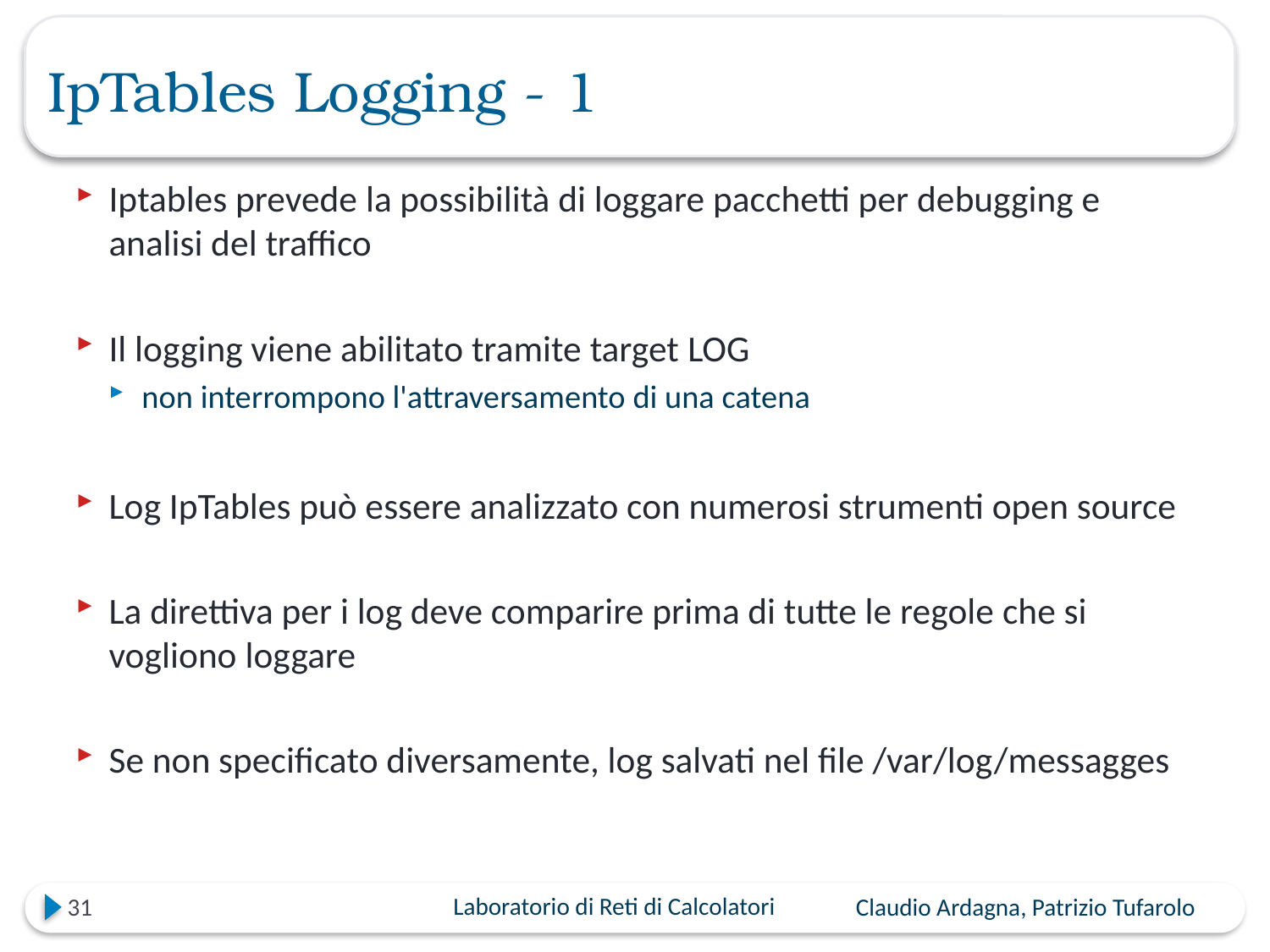

# IpTables Logging - 1
Iptables prevede la possibilità di loggare pacchetti per debugging e analisi del traffico

Il logging viene abilitato tramite target LOG
non interrompono l'attraversamento di una catena

Log IpTables può essere analizzato con numerosi strumenti open source

La direttiva per i log deve comparire prima di tutte le regole che si vogliono loggare

Se non specificato diversamente, log salvati nel file /var/log/messagges

31